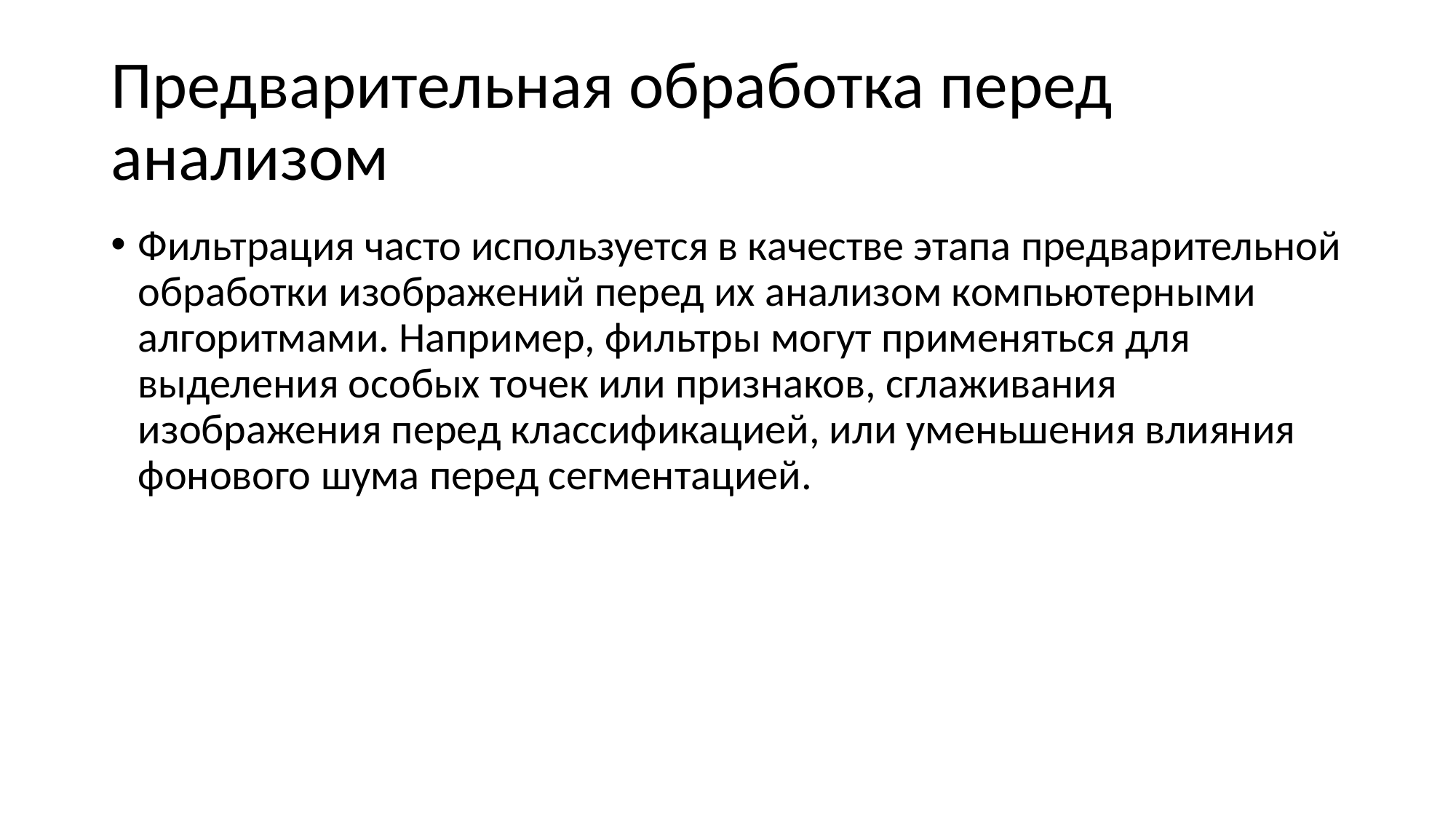

# Предварительная обработка перед анализом
Фильтрация часто используется в качестве этапа предварительной обработки изображений перед их анализом компьютерными алгоритмами. Например, фильтры могут применяться для выделения особых точек или признаков, сглаживания изображения перед классификацией, или уменьшения влияния фонового шума перед сегментацией.